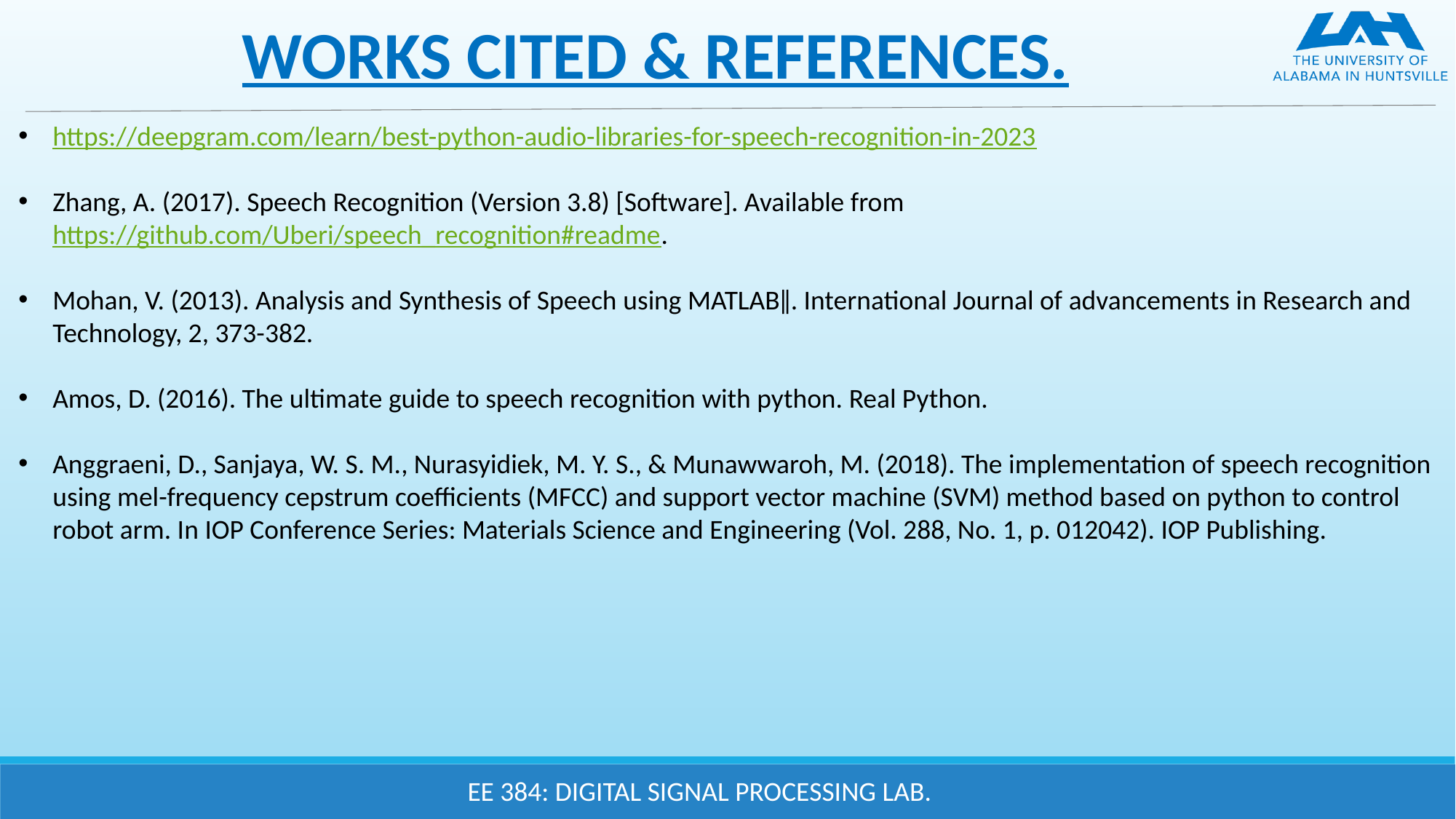

WORKS CITED & REFERENCES.
https://deepgram.com/learn/best-python-audio-libraries-for-speech-recognition-in-2023

Zhang, A. (2017). Speech Recognition (Version 3.8) [Software]. Available from https://github.com/Uberi/speech_recognition#readme.

Mohan, V. (2013). Analysis and Synthesis of Speech using MATLAB‖. International Journal of advancements in Research and Technology, 2, 373-382.

Amos, D. (2016). The ultimate guide to speech recognition with python. Real Python.

Anggraeni, D., Sanjaya, W. S. M., Nurasyidiek, M. Y. S., & Munawwaroh, M. (2018). The implementation of speech recognition using mel-frequency cepstrum coefficients (MFCC) and support vector machine (SVM) method based on python to control robot arm. In IOP Conference Series: Materials Science and Engineering (Vol. 288, No. 1, p. 012042). IOP Publishing.

EE 384: Digital Signal Processing Lab.